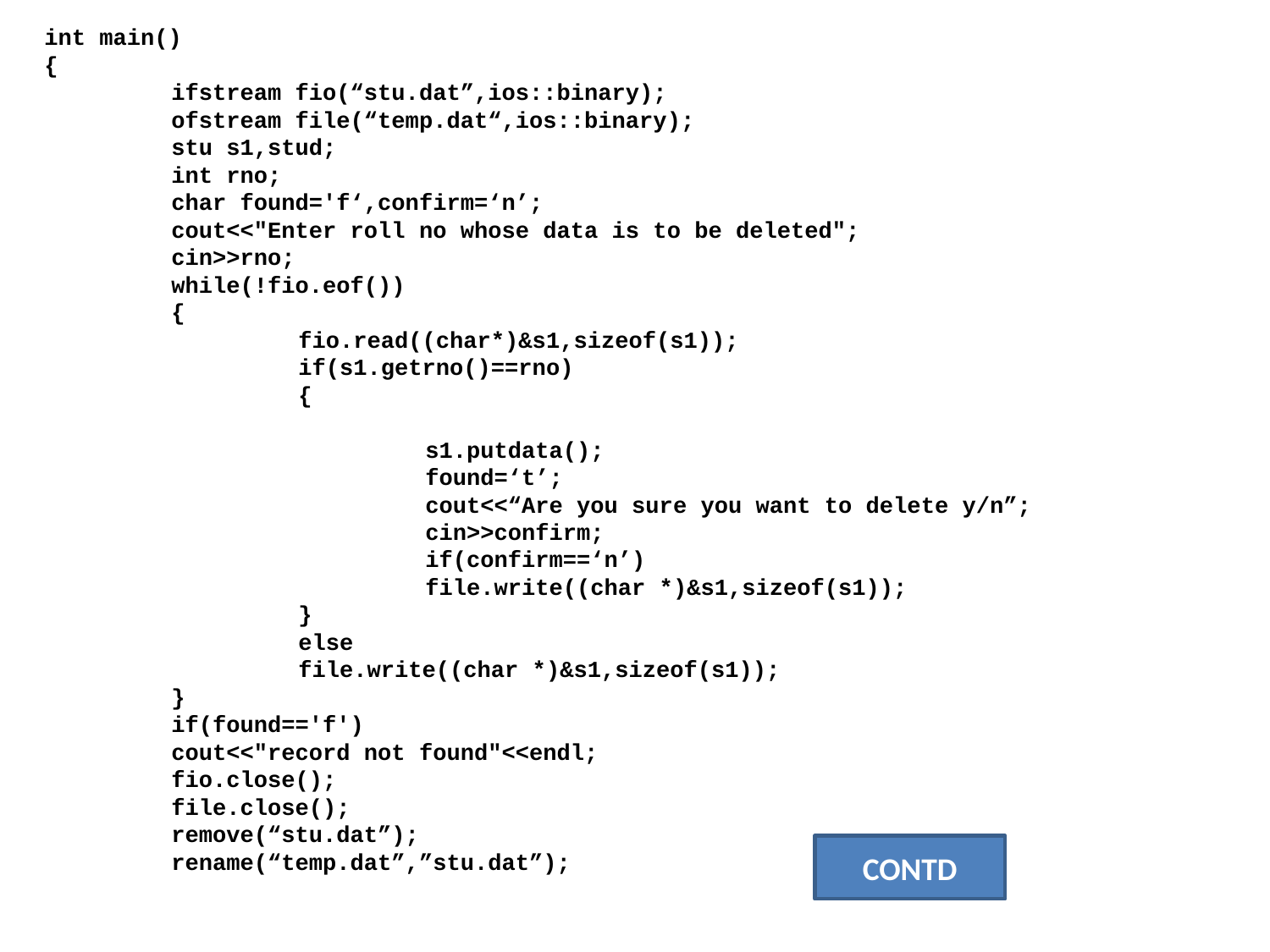

int main()
{
	ifstream fio(“stu.dat”,ios::binary);
	ofstream file(“temp.dat“,ios::binary);
	stu s1,stud;
	int rno;
	char found='f‘,confirm=‘n’;
	cout<<"Enter roll no whose data is to be deleted";
	cin>>rno;
	while(!fio.eof())
	{
		fio.read((char*)&s1,sizeof(s1));
		if(s1.getrno()==rno)
		{

			s1.putdata();
			found=‘t’;
			cout<<“Are you sure you want to delete y/n”;
			cin>>confirm;
			if(confirm==‘n’)
			file.write((char *)&s1,sizeof(s1));
		}
		else
		file.write((char *)&s1,sizeof(s1));
	}
	if(found=='f')
	cout<<"record not found"<<endl;
	fio.close();
	file.close();
	remove(“stu.dat”);
	rename(“temp.dat”,”stu.dat”);

CONTD